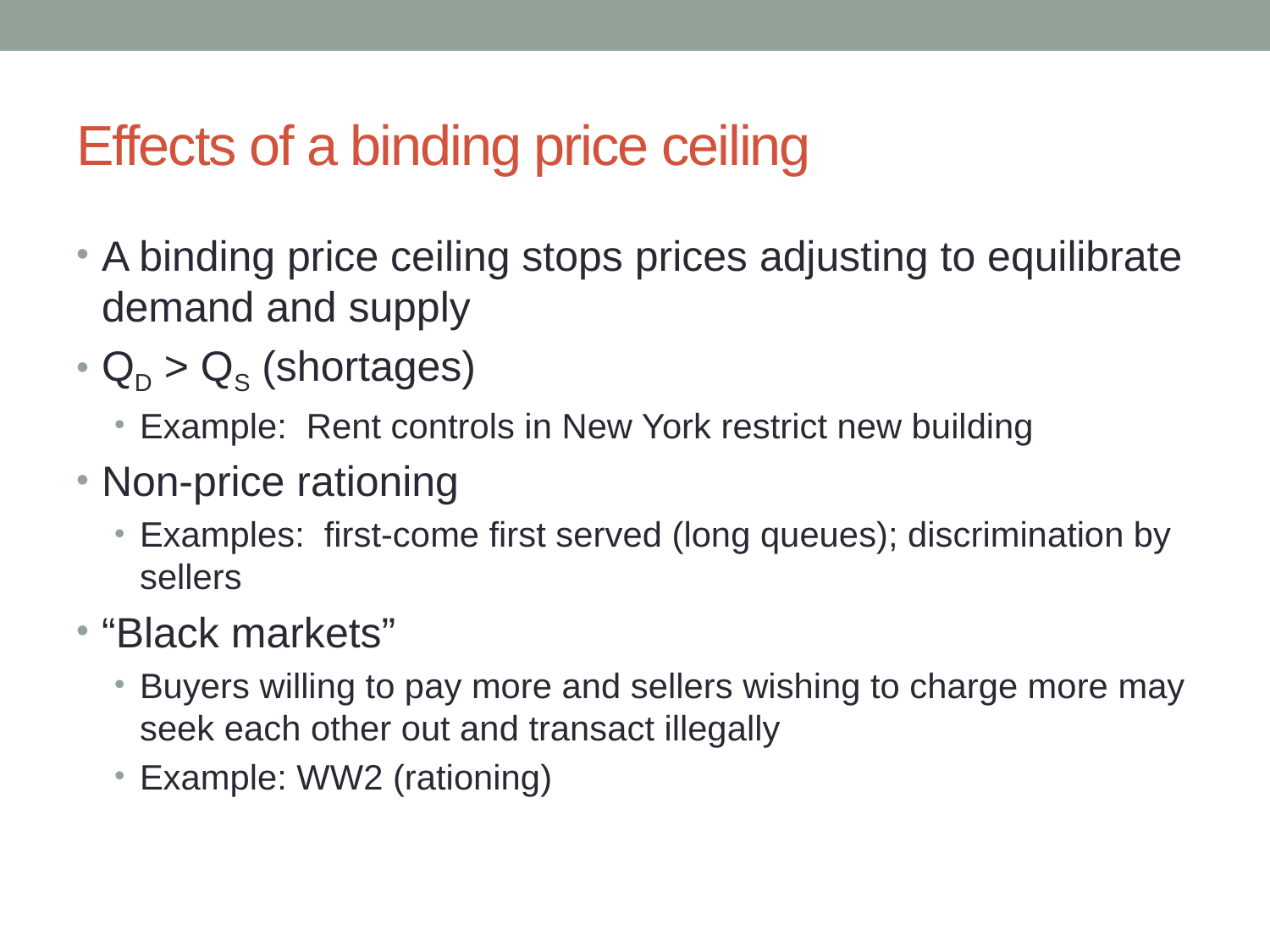

# Effects of a binding price ceiling
A binding price ceiling stops prices adjusting to equilibrate demand and supply
QD > QS (shortages)
Example:  Rent controls in New York restrict new building
Non-price rationing
Examples:  first-come first served (long queues); discrimination by sellers
“Black markets”
Buyers willing to pay more and sellers wishing to charge more may seek each other out and transact illegally
Example: WW2 (rationing)